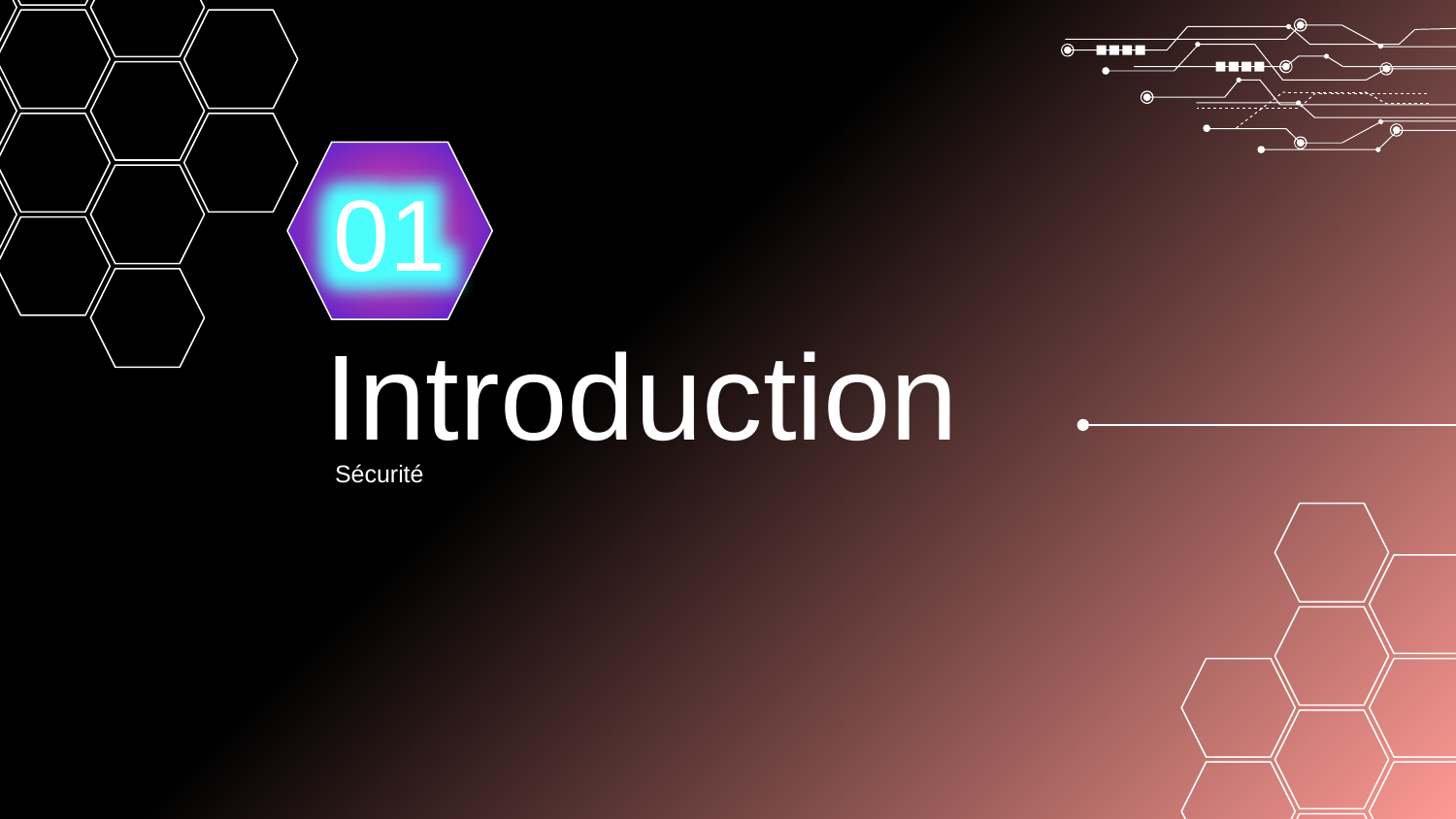

01
Les systèmes de sécurité distribuée qui sécurisent les réseaux et les services réseau contre les accès non autorisés sont généralement déployés dans de grandes entreprises.
# Introduction
Sécurité